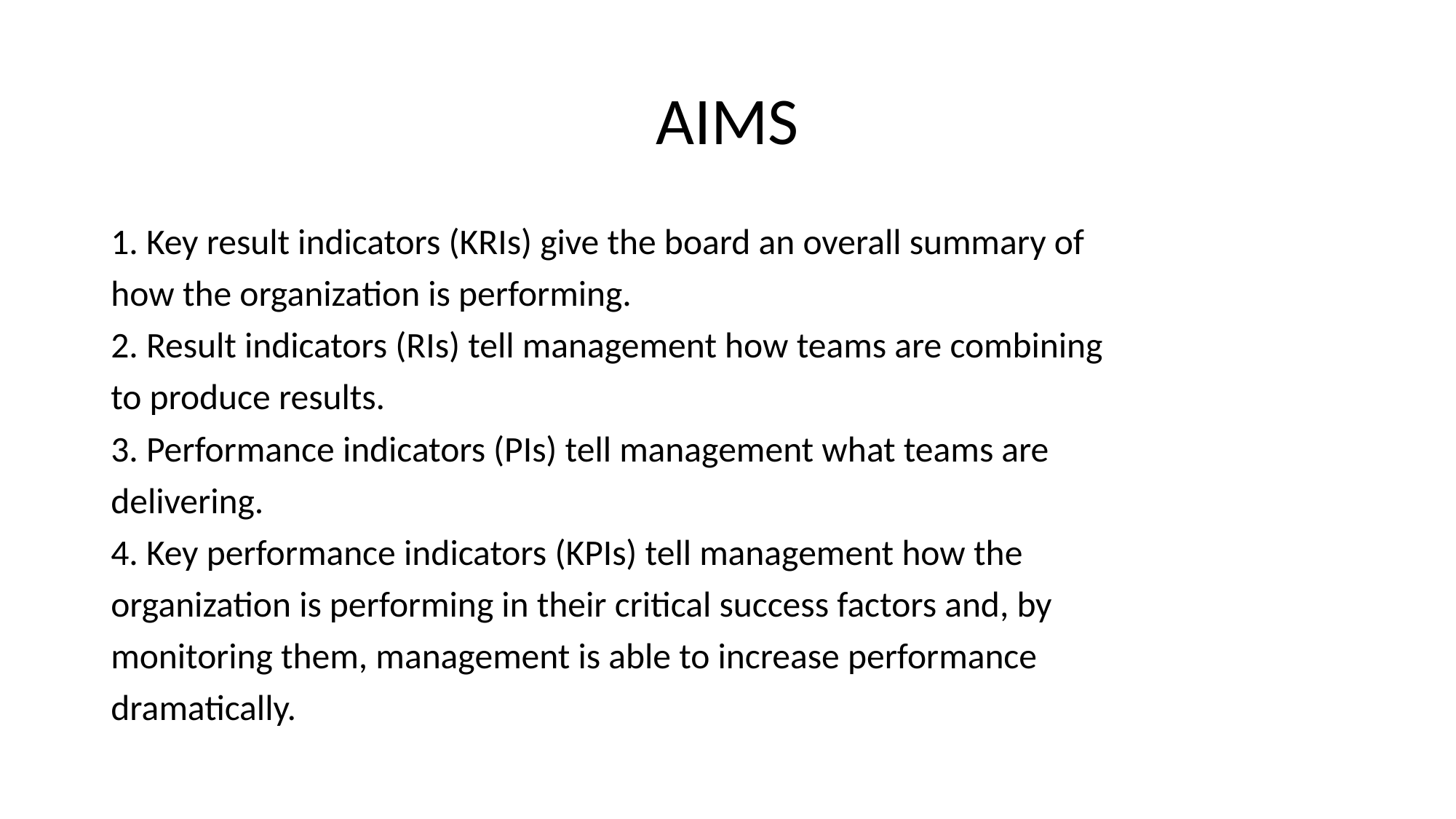

# AIMS
1. Key result indicators (KRIs) give the board an overall summary of
how the organization is performing.
2. Result indicators (RIs) tell management how teams are combining
to produce results.
3. Performance indicators (PIs) tell management what teams are
delivering.
4. Key performance indicators (KPIs) tell management how the
organization is performing in their critical success factors and, by
monitoring them, management is able to increase performance
dramatically.